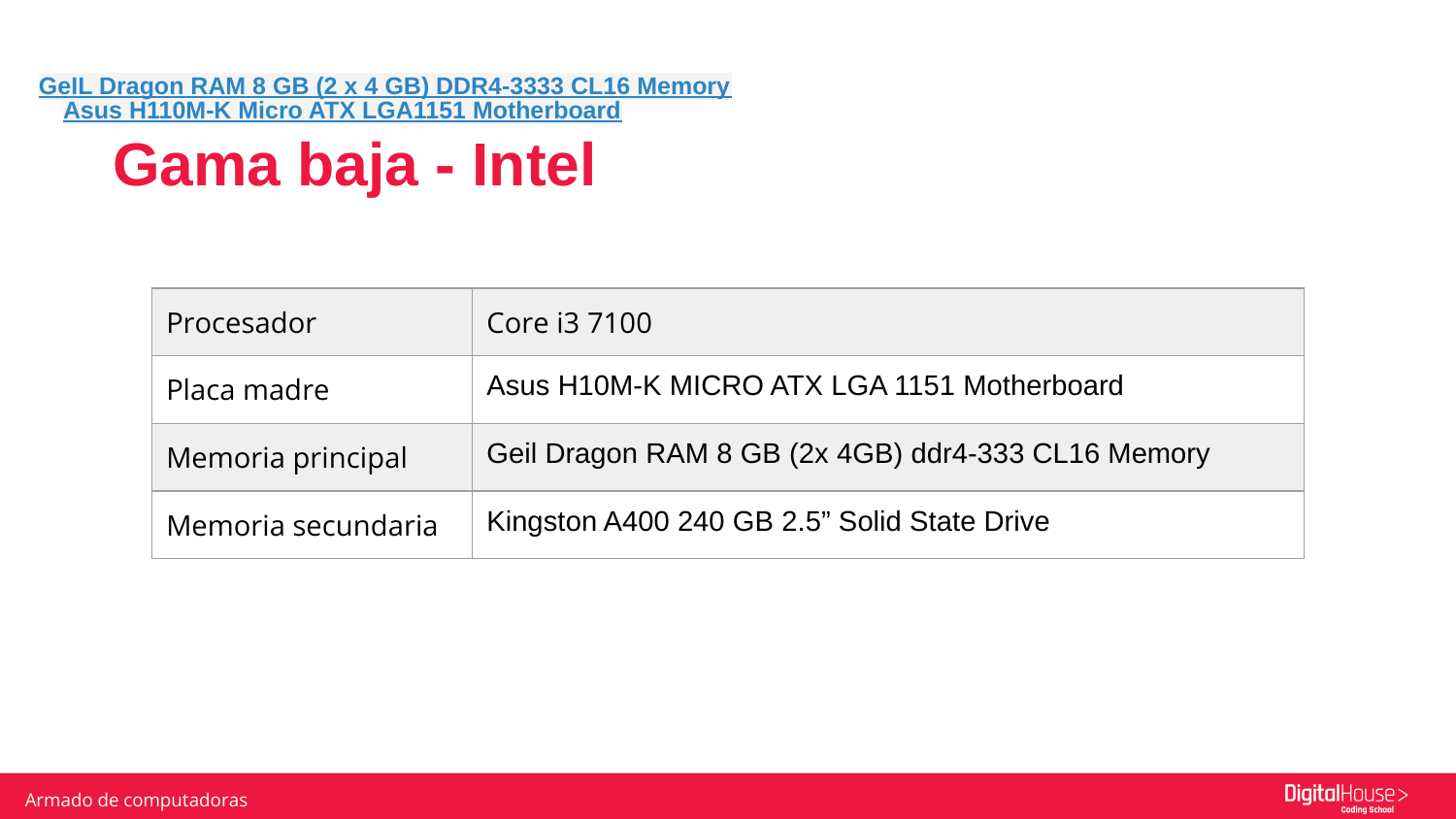

| Asus H110M-K Micro ATX LGA1151 Motherboard |
| --- |
| Asus H110M-K Micro ATX LGA1151 Motherboard |
| --- |
| GeIL Dragon RAM 8 GB (2 x 4 GB) DDR4-3333 CL16 Memory |
| --- |

| Asus H110M-K Micro ATX LGA1151 Motherboard |
| --- |

Gama baja - Intel

| Procesador | Core i3 7100 |
| --- | --- |
| Placa madre | Asus H10M-K MICRO ATX LGA 1151 Motherboard |
| Memoria principal | Geil Dragon RAM 8 GB (2x 4GB) ddr4-333 CL16 Memory |
| Memoria secundaria | Kingston A400 240 GB 2.5” Solid State Drive |